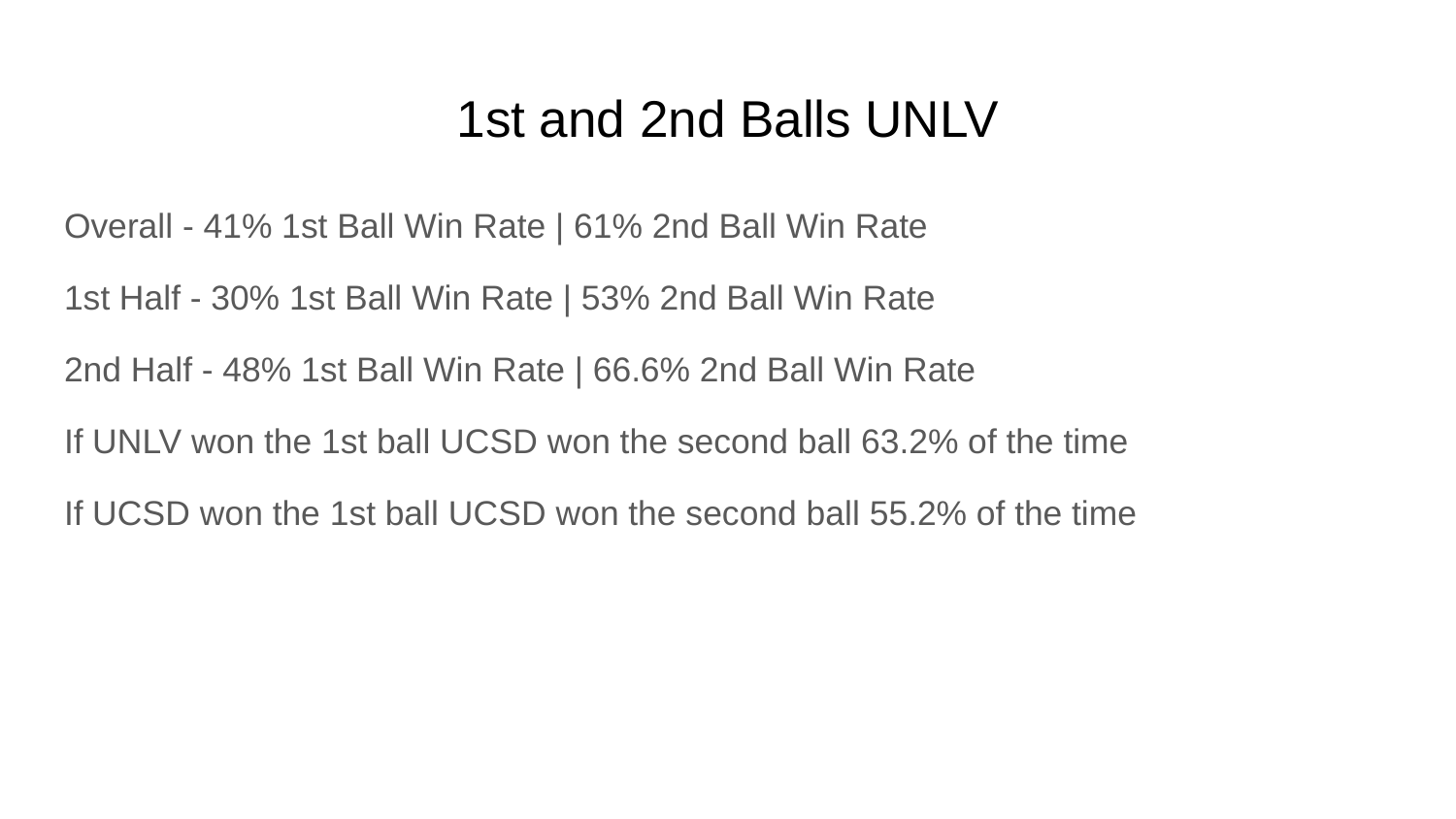

# 1st and 2nd Balls UNLV
Overall - 41% 1st Ball Win Rate | 61% 2nd Ball Win Rate
1st Half - 30% 1st Ball Win Rate | 53% 2nd Ball Win Rate
2nd Half - 48% 1st Ball Win Rate | 66.6% 2nd Ball Win Rate
If UNLV won the 1st ball UCSD won the second ball 63.2% of the time
If UCSD won the 1st ball UCSD won the second ball 55.2% of the time